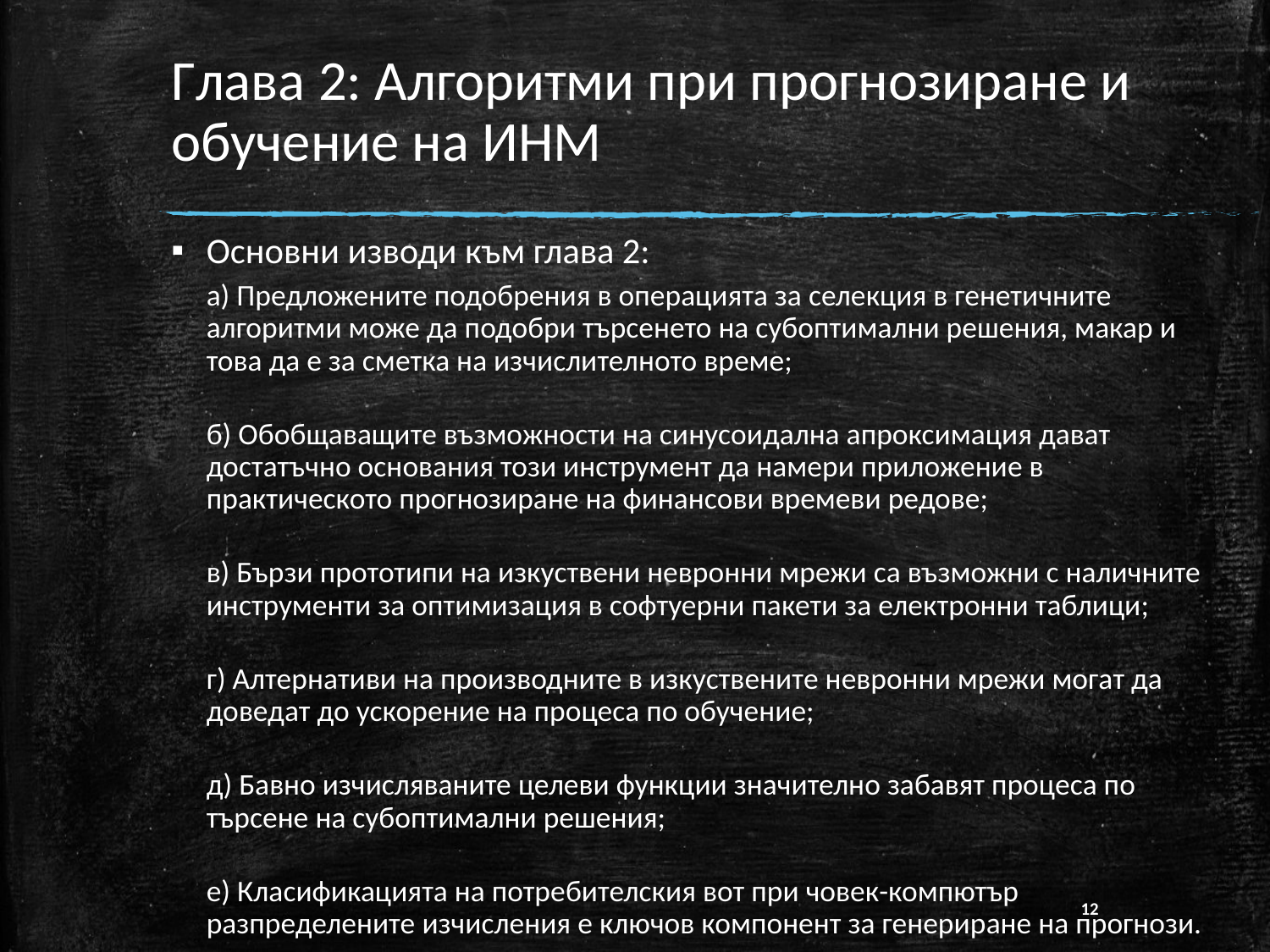

# Глава 2: Алгоритми при прогнозиране и обучение на ИНМ
Основни изводи към глава 2:
а) Предложените подобрения в операцията за селекция в генетичните алгоритми може да подобри търсенето на субоптимални решения, макар и това да е за сметка на изчислителното време;
б) Обобщаващите възможности на синусоидална апроксимация дават достатъчно основания този инструмент да намери приложение в практическото прогнозиране на финансови времеви редове;
в) Бързи прототипи на изкуствени невронни мрежи са възможни с наличните инструменти за оптимизация в софтуерни пакети за електронни таблици;
г) Алтернативи на производните в изкуствените невронни мрежи могат да доведат до ускорение на процеса по обучение;
д) Бавно изчисляваните целеви функции значително забавят процеса по търсене на субоптимални решения;
е) Класификацията на потребителския вот при човек-компютър разпределените изчисления е ключов компонент за генериране на прогнози.

12